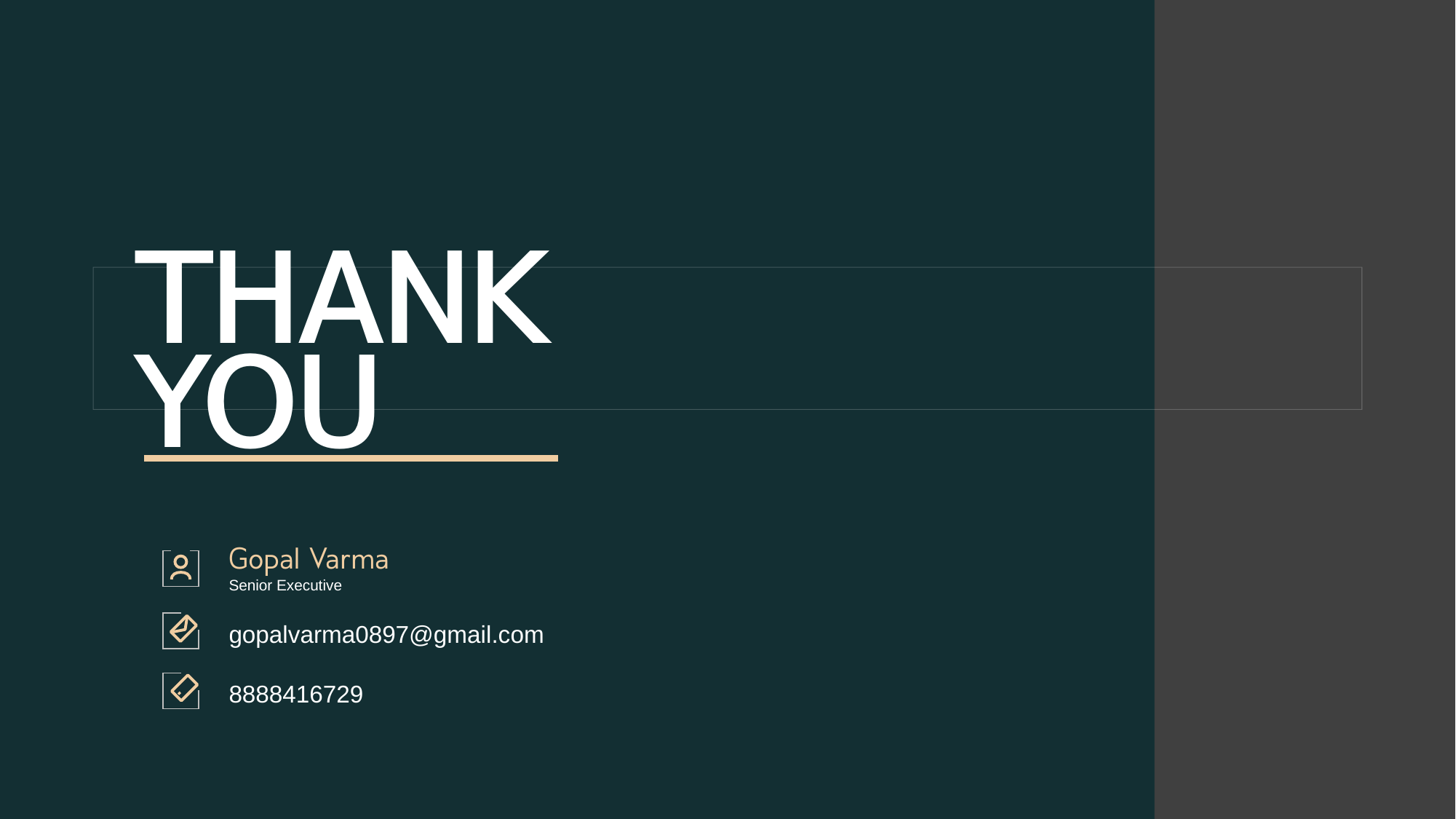

# Thank you

Gopal Varma

Senior Executive

gopalvarma0897@gmail.com

8888416729